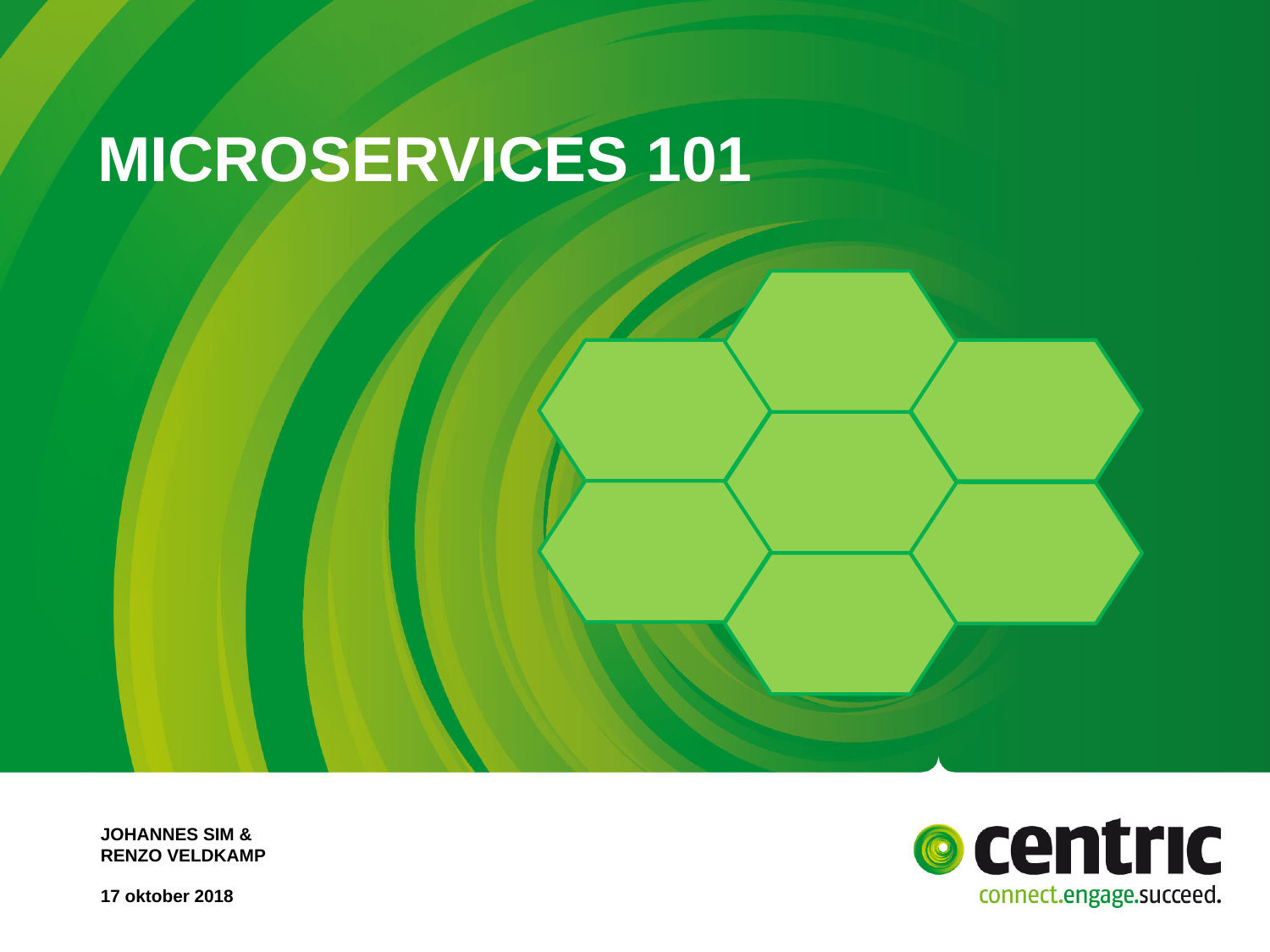

# Microservices 101

Johannes Sim &
Renzo veldkamp
17 oktober 2018